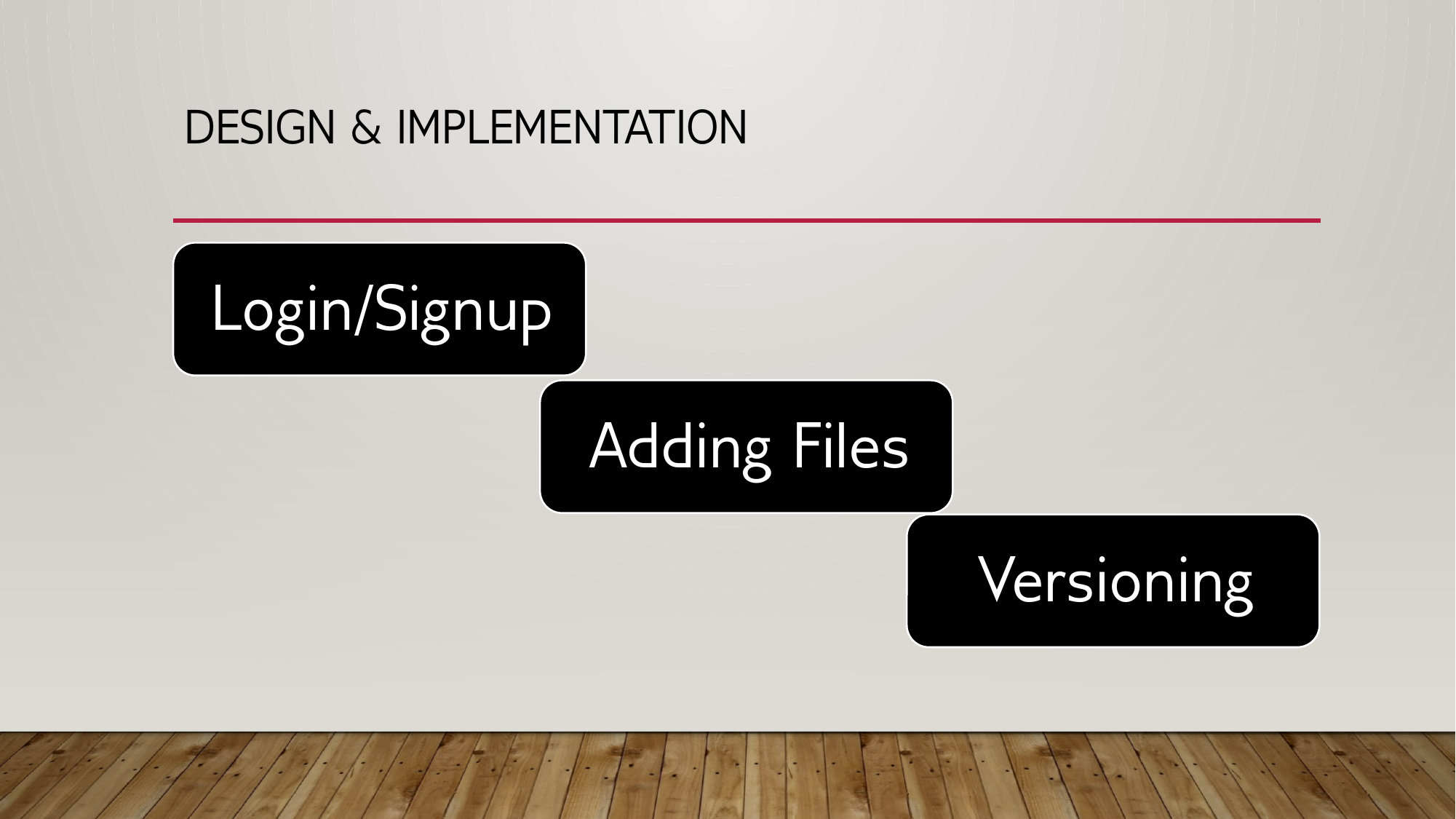

# Design & Implementation
Login/Signup
Adding Files
Versioning